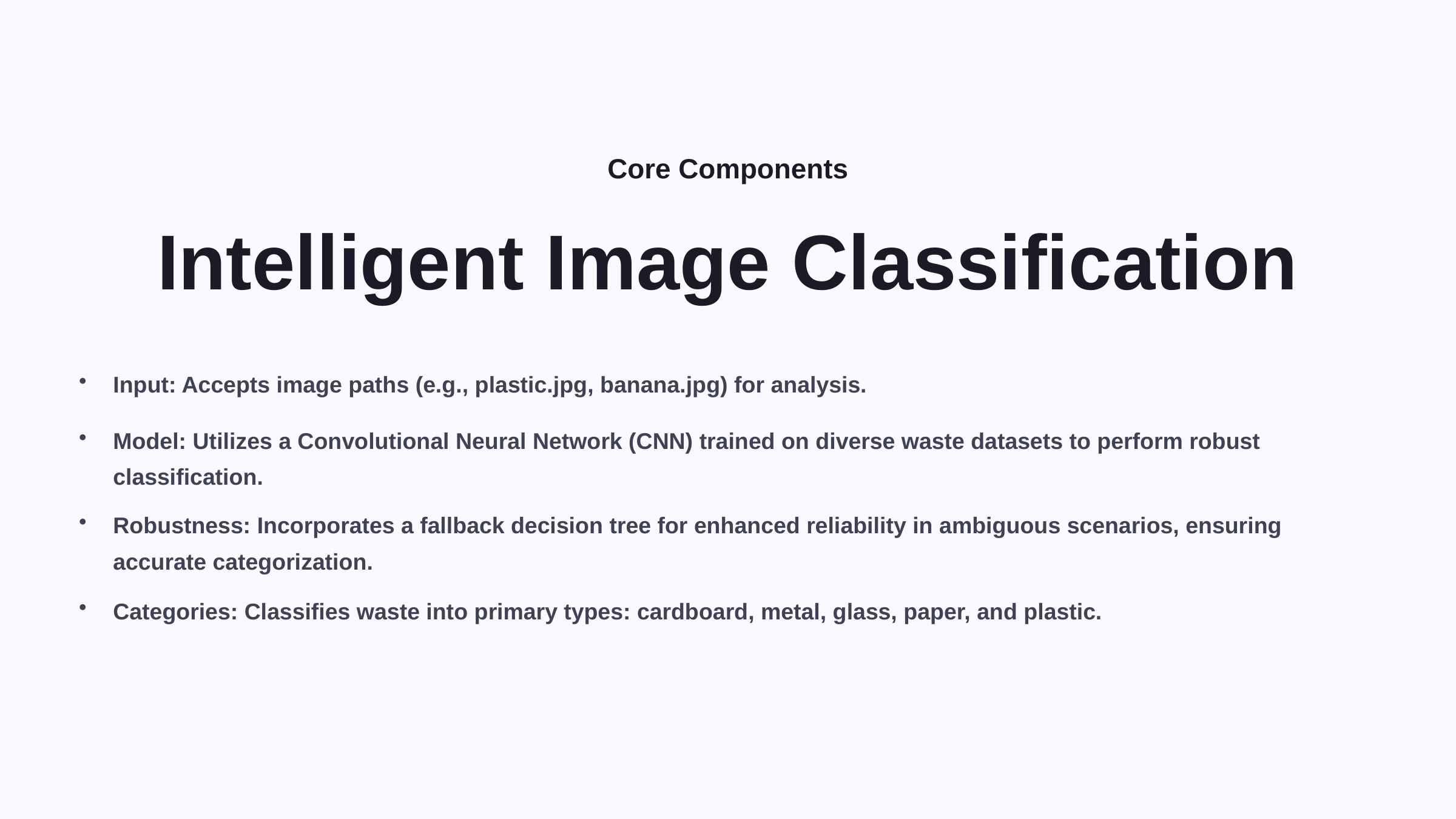

Core Components
Intelligent Image Classification
Input: Accepts image paths (e.g., plastic.jpg, banana.jpg) for analysis.
Model: Utilizes a Convolutional Neural Network (CNN) trained on diverse waste datasets to perform robust classification.
Robustness: Incorporates a fallback decision tree for enhanced reliability in ambiguous scenarios, ensuring accurate categorization.
Categories: Classifies waste into primary types: cardboard, metal, glass, paper, and plastic.